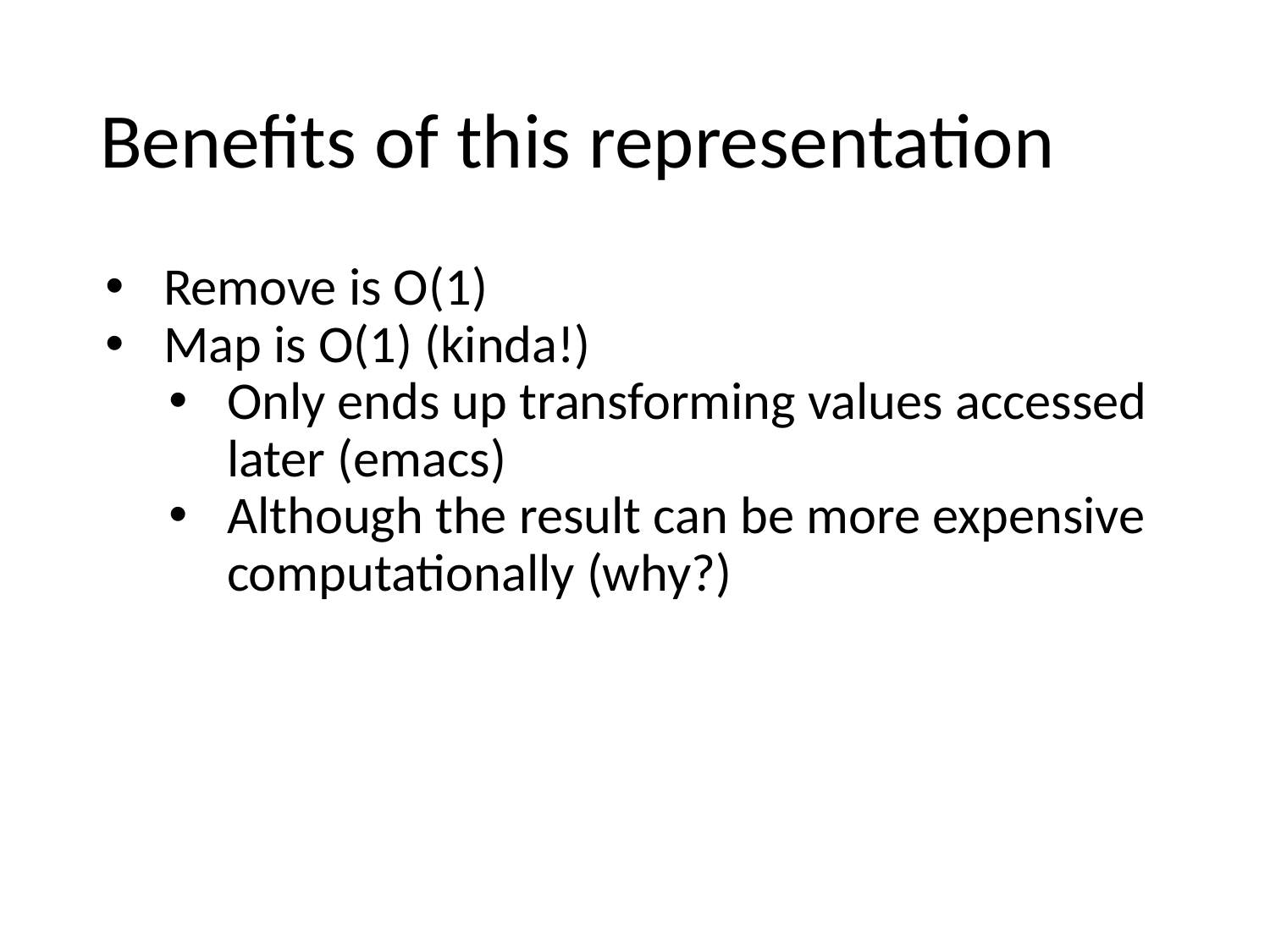

# Benefits of this representation
Remove is O(1)
Map is O(1) (kinda!)
Only ends up transforming values accessed later (emacs)
Although the result can be more expensive computationally (why?)